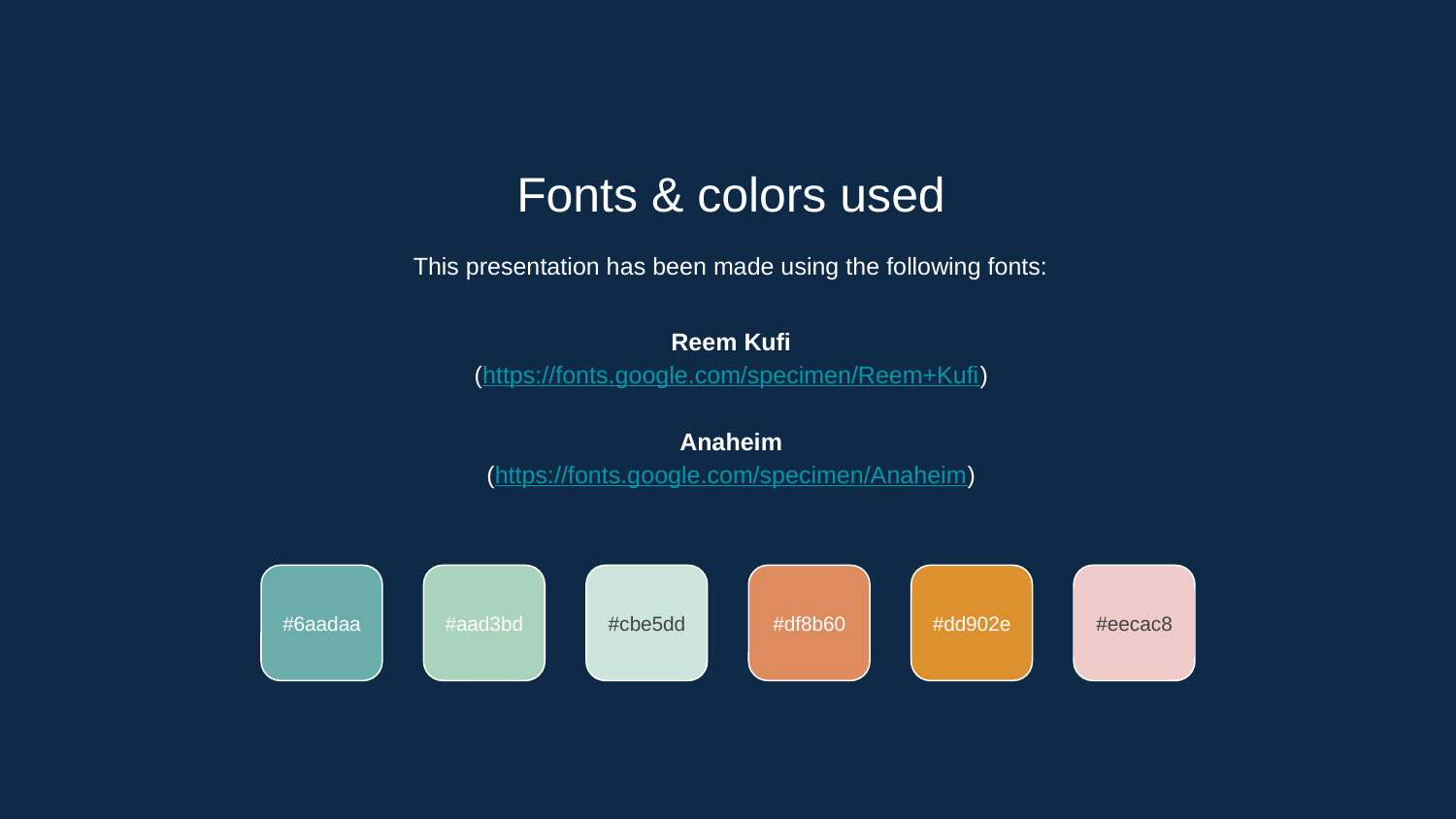

Fonts & colors used
This presentation has been made using the following fonts:

Reem Kufi
(https://fonts.google.com/specimen/Reem+Kufi)

Anaheim
(https://fonts.google.com/specimen/Anaheim)

#6aadaa

#aad3bd

#cbe5dd

#df8b60

#dd902e

#eecac8